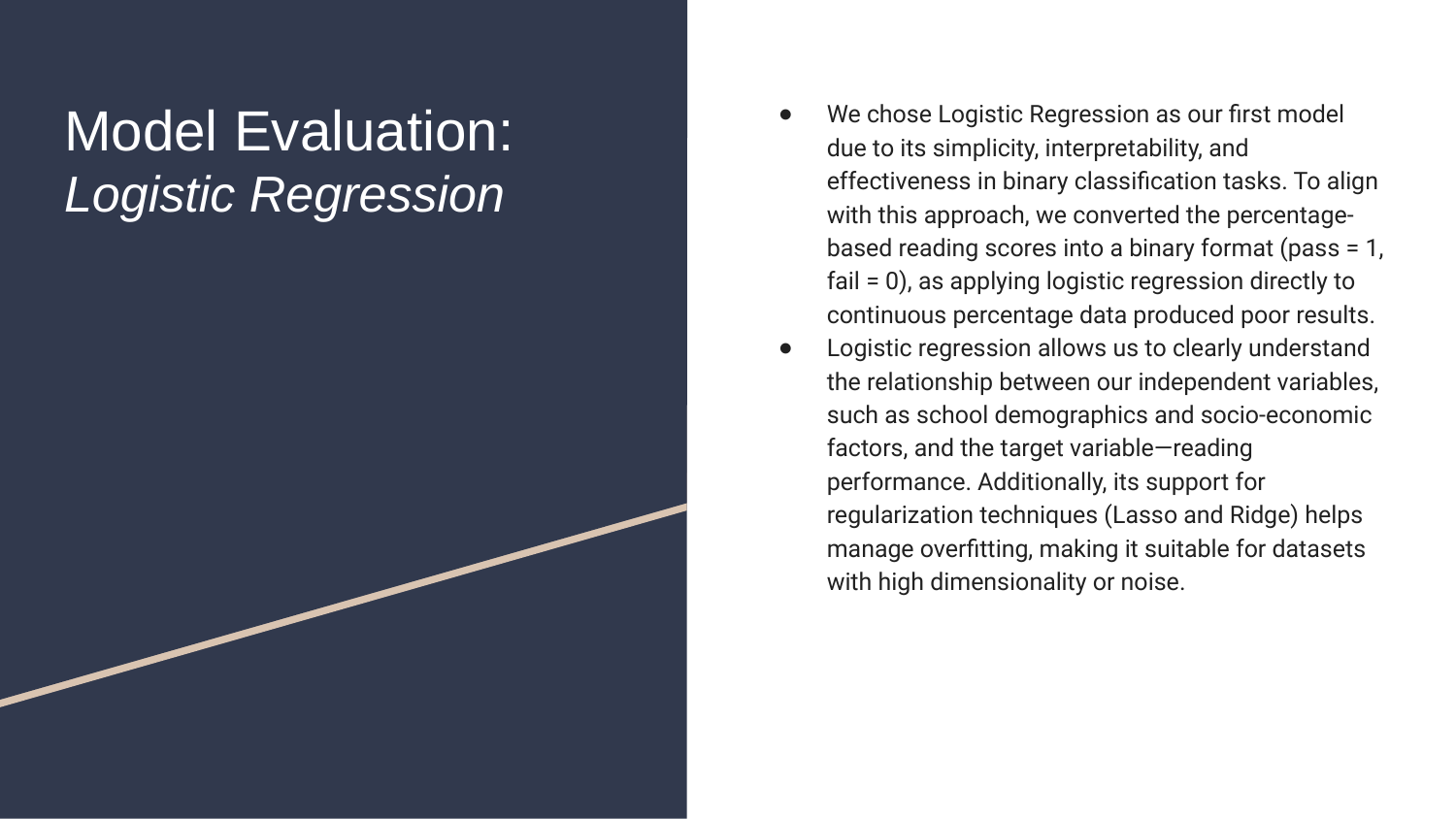

# Model Evaluation: Logistic Regression

We chose Logistic Regression as our first model due to its simplicity, interpretability, and effectiveness in binary classification tasks. To align with this approach, we converted the percentage-based reading scores into a binary format (pass = 1, fail = 0), as applying logistic regression directly to continuous percentage data produced poor results.
Logistic regression allows us to clearly understand the relationship between our independent variables, such as school demographics and socio-economic factors, and the target variable—reading performance. Additionally, its support for regularization techniques (Lasso and Ridge) helps manage overfitting, making it suitable for datasets with high dimensionality or noise.